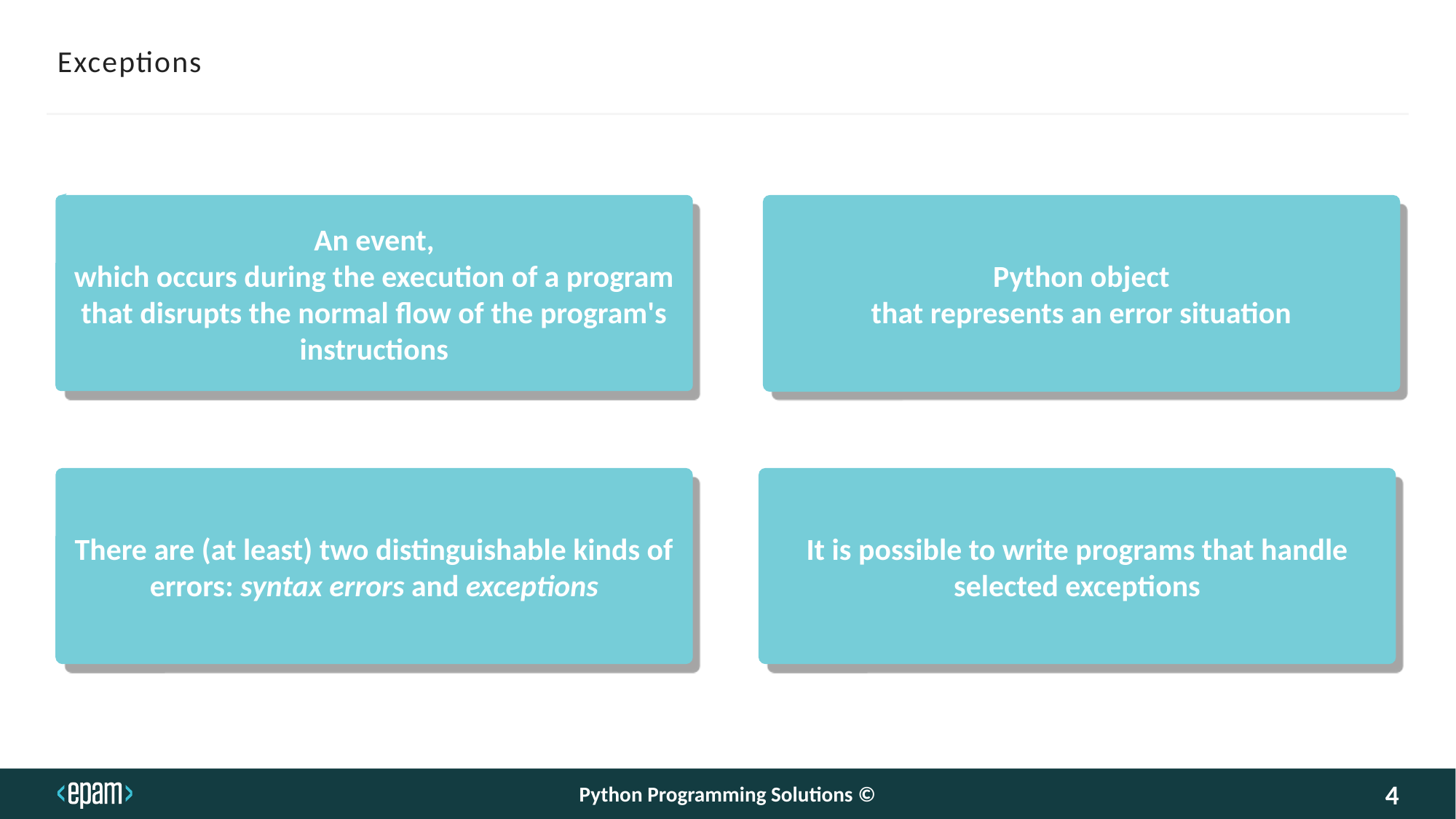

# Exceptions
An event,
which occurs during the execution of a program that disrupts the normal flow of the program's instructions
Python object
that represents an error situation
There are (at least) two distinguishable kinds of errors: syntax errors and exceptions
It is possible to write programs that handle selected exceptions
Python Programming Solutions ©
4